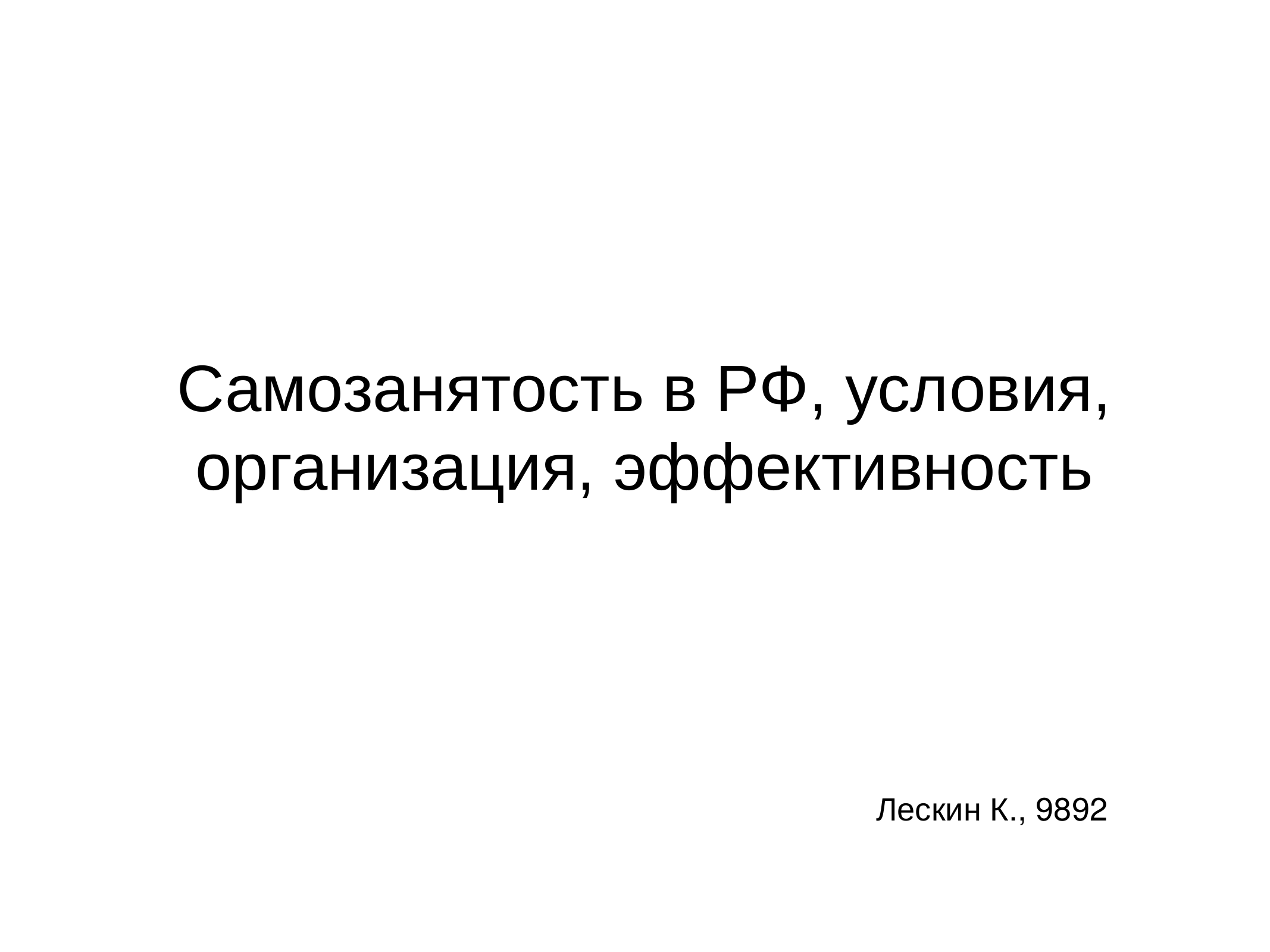

# Самозанятость в РФ, условия,
организация, эффективность
Лескин К., 9892